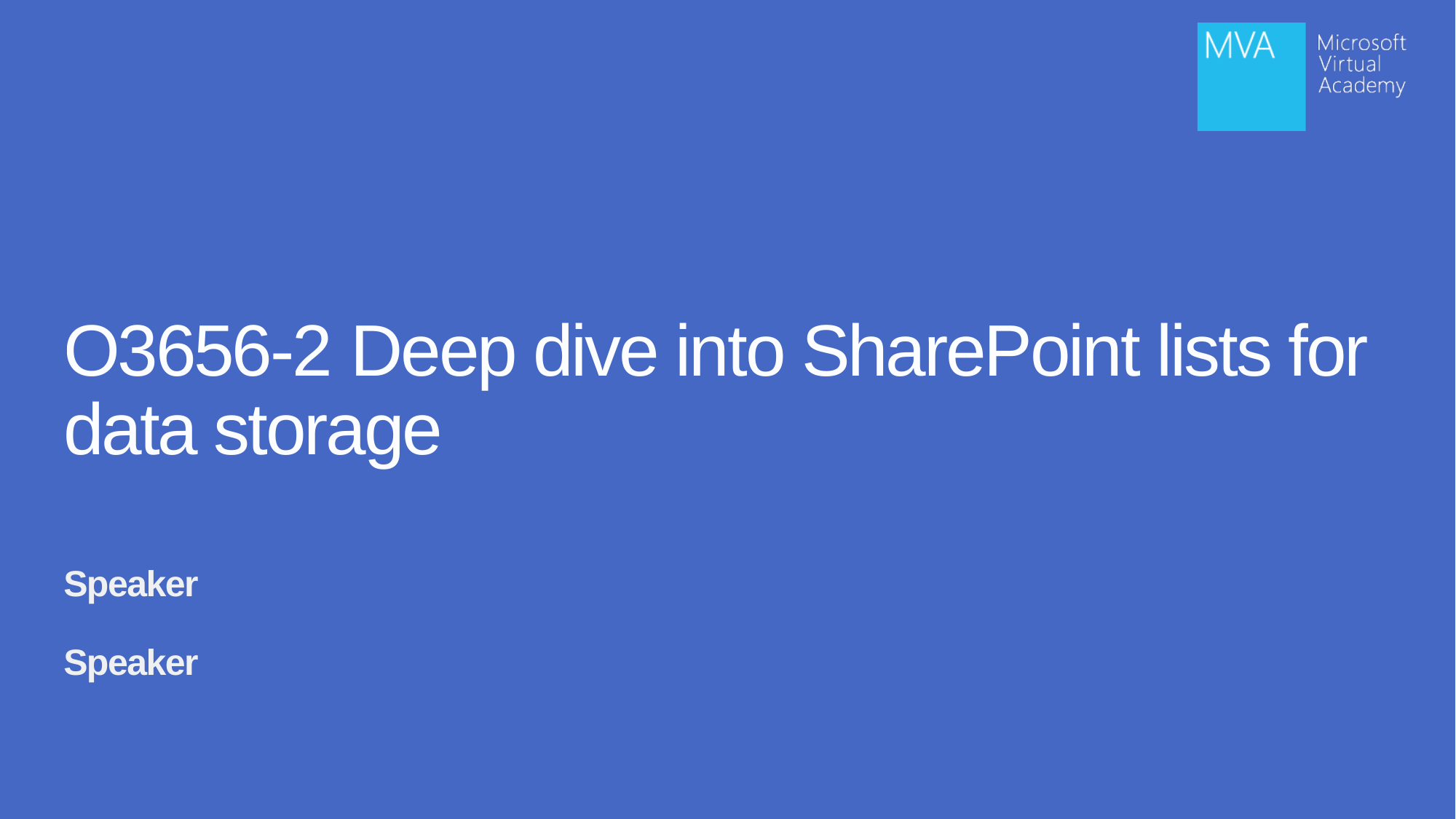

# O3656-2 Deep dive into SharePoint lists for data storage
Speaker

Speaker